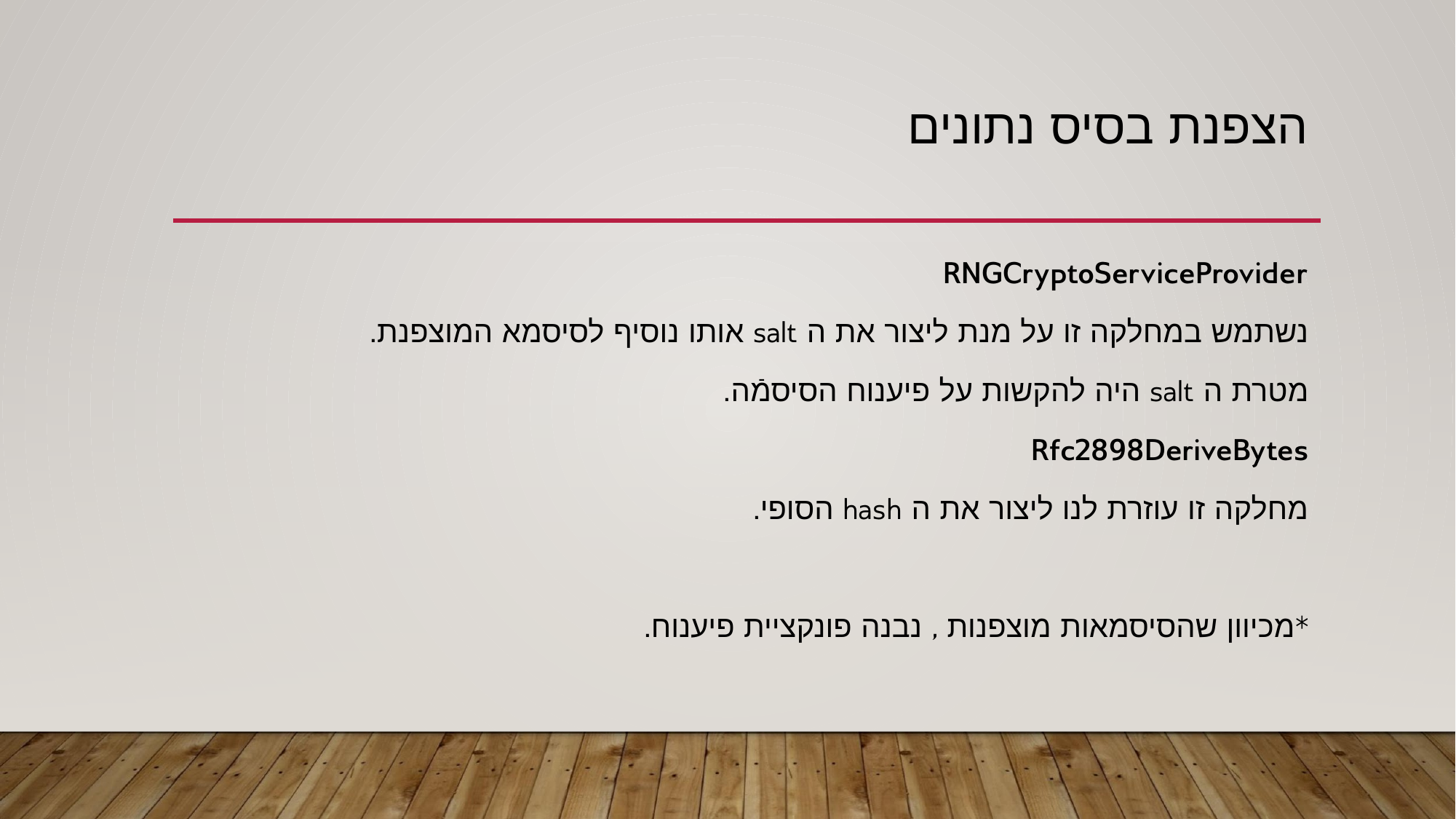

# הצפנת בסיס נתונים

RNGCryptoServiceProvider
נשתמש במחלקה זו על מנת ליצור את ה salt אותו נוסיף לסיסמא המוצפנת.
מטרת ה salt היה להקשות על פיענוח הסיסמֿה.
Rfc2898DeriveBytes
מחלקה זו עוזרת לנו ליצור את ה hash הסופי.

*מכיוון שהסיסמאות מוצפנות , נבנה פונקציית פיענוח.